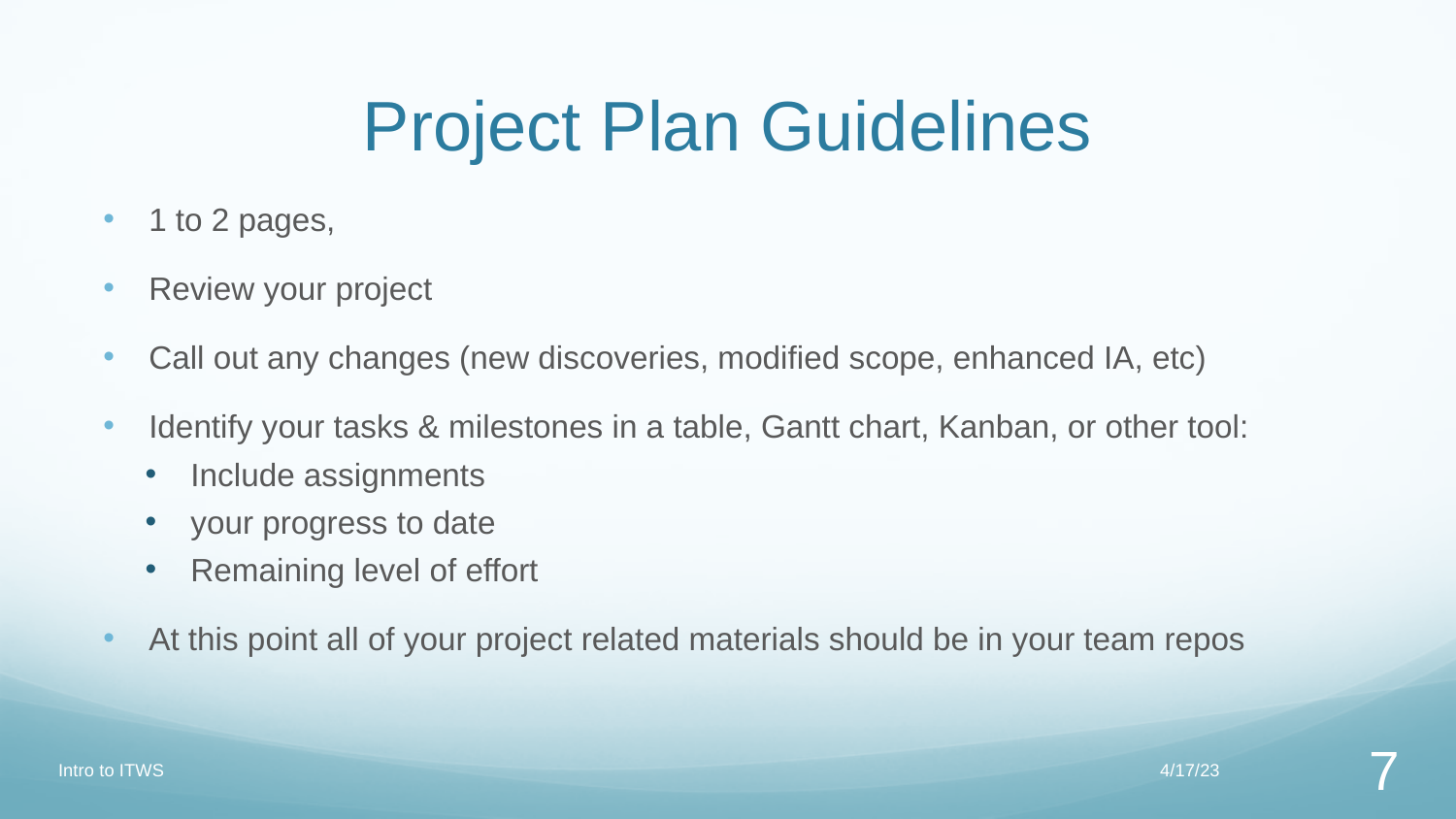

# Project Plan Guidelines
1 to 2 pages,
Review your project
Call out any changes (new discoveries, modified scope, enhanced IA, etc)
Identify your tasks & milestones in a table, Gantt chart, Kanban, or other tool:
Include assignments
your progress to date
Remaining level of effort
At this point all of your project related materials should be in your team repos
Intro to ITWS
4/17/23
7